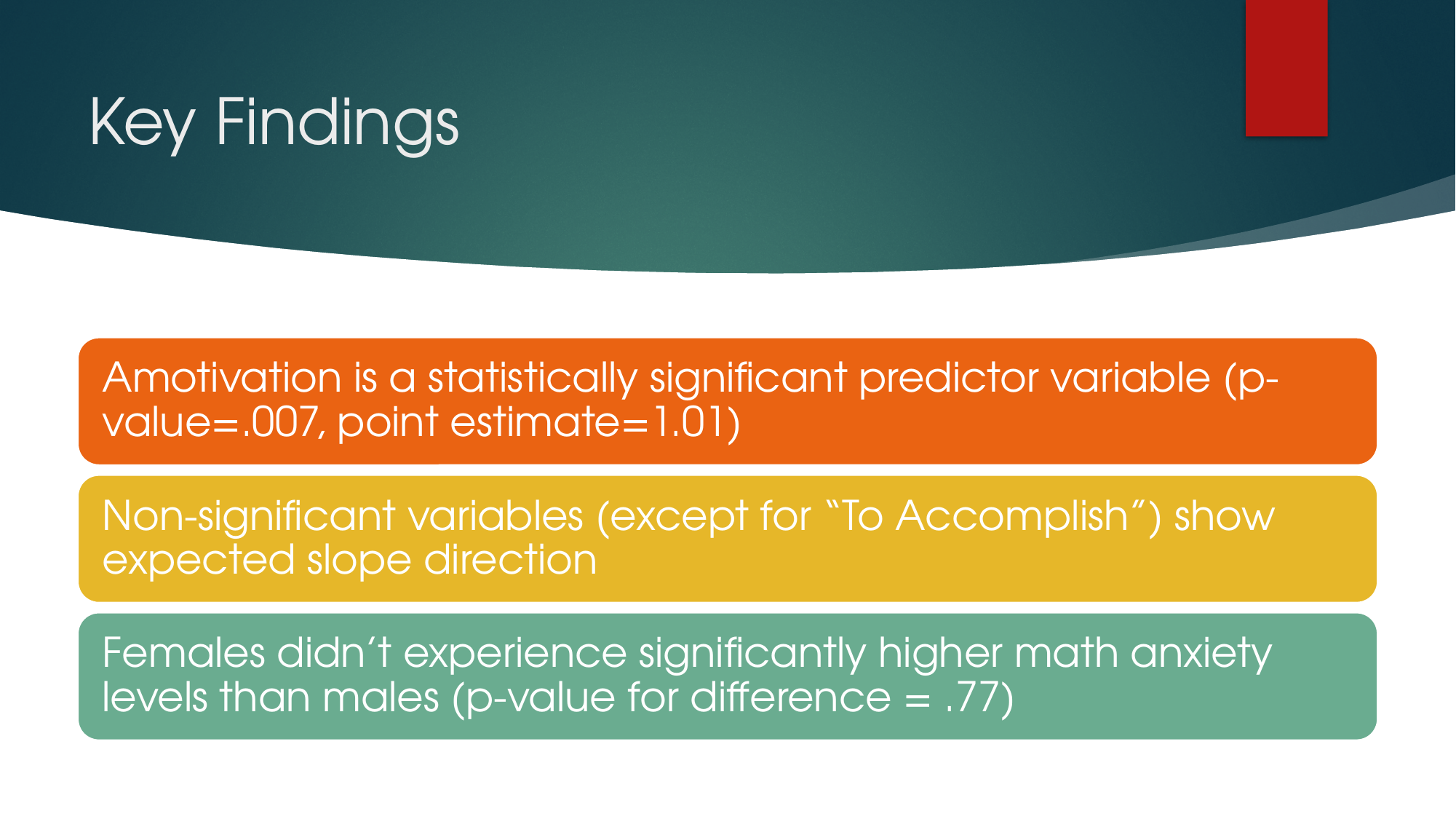

# Key Findings

Amotivation is a statistically significant predictor variable (p-value=.007, point estimate=1.01)
Non-significant variables (except for “To Accomplish”) show expected slope direction
Females didn’t experience significantly higher math anxiety levels than males (p-value for difference = .77)